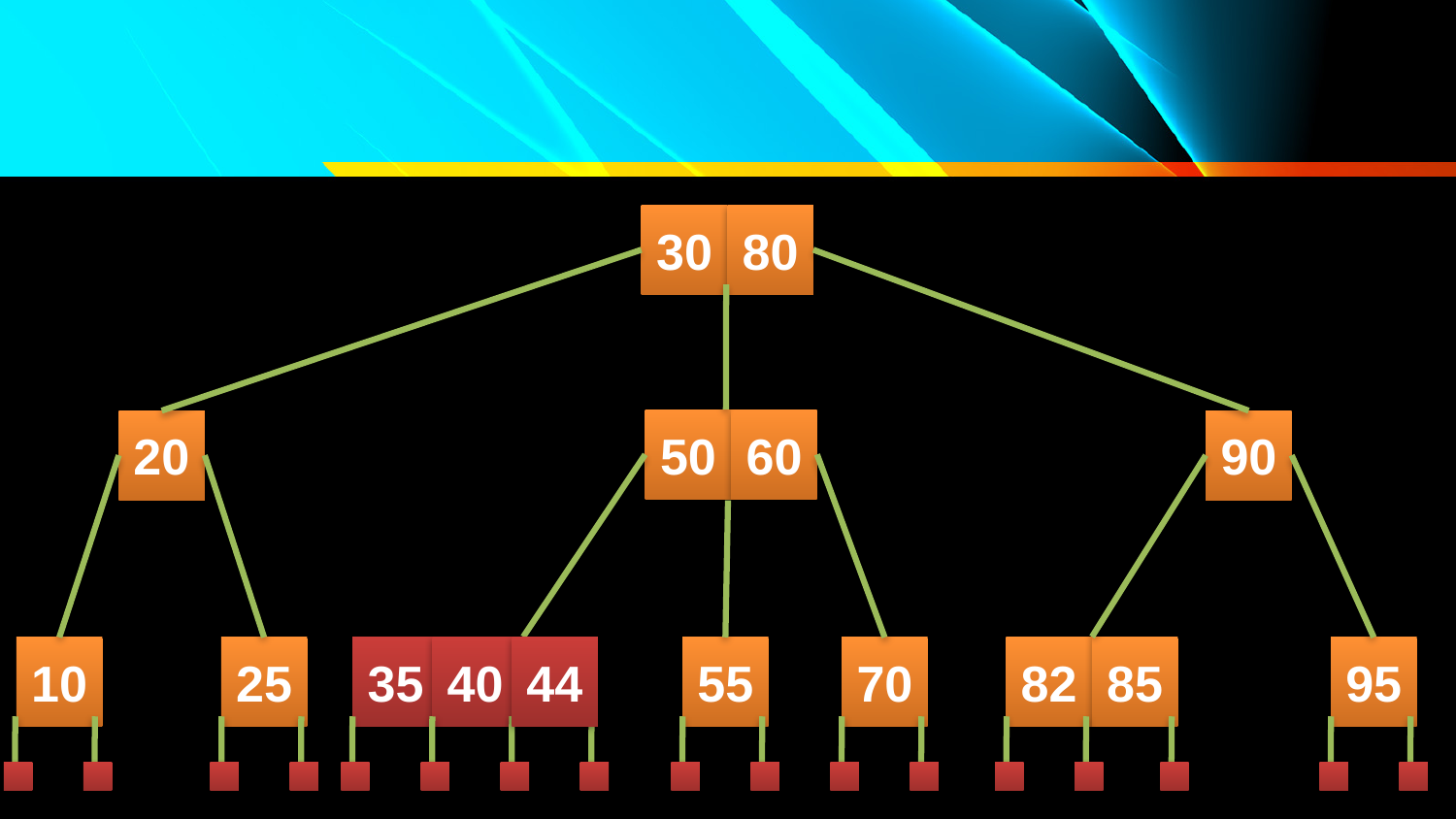

#
30
80
50
60
20
90
35
82
10
25
40
44
55
70
85
95